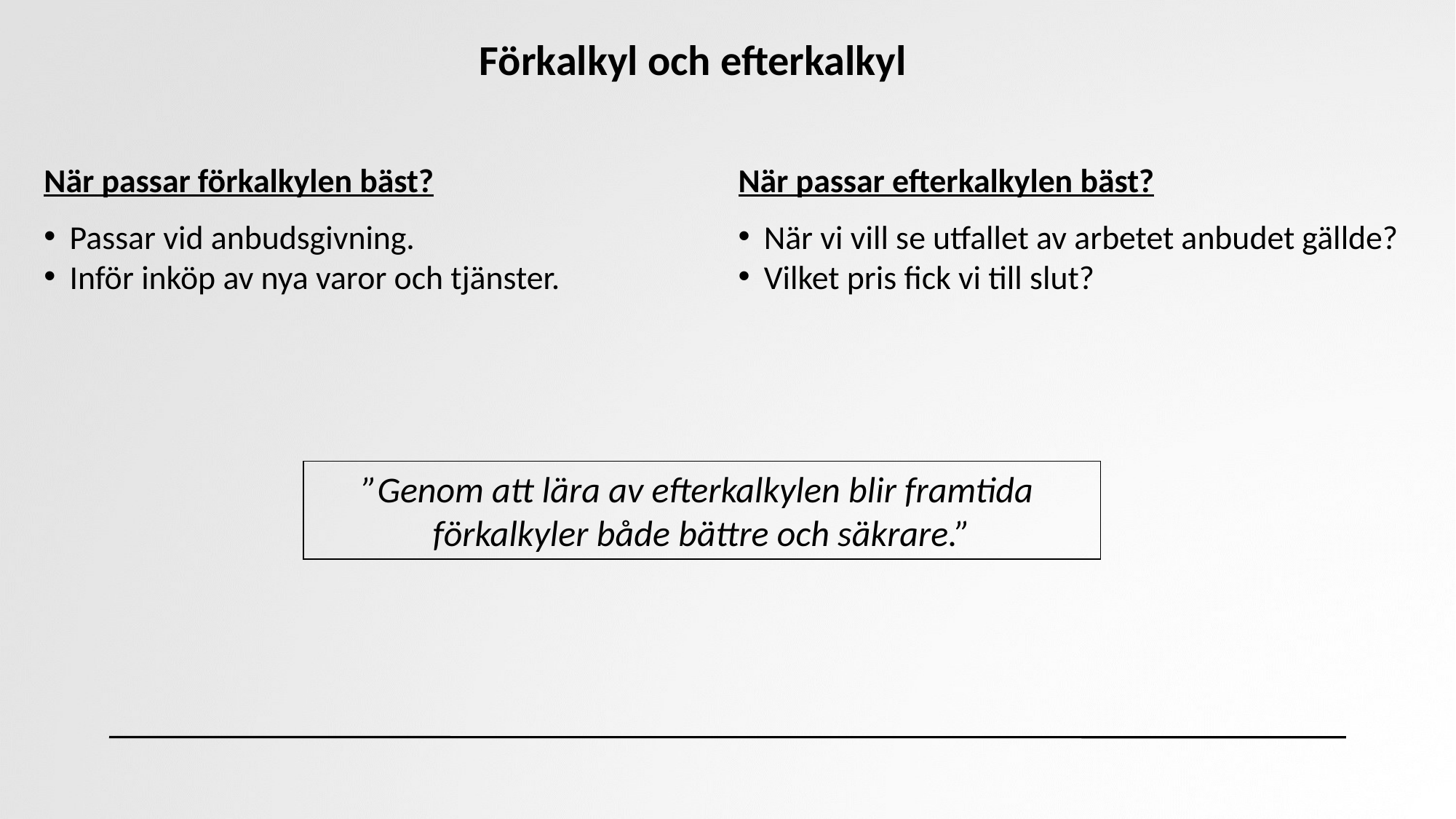

Förkalkyl och efterkalkyl
När passar förkalkylen bäst?

Passar vid anbudsgivning.
Inför inköp av nya varor och tjänster.

När passar efterkalkylen bäst?

När vi vill se utfallet av arbetet anbudet gällde?
Vilket pris fick vi till slut?

”Genom att lära av efterkalkylen blir framtida
förkalkyler både bättre och säkrare.”